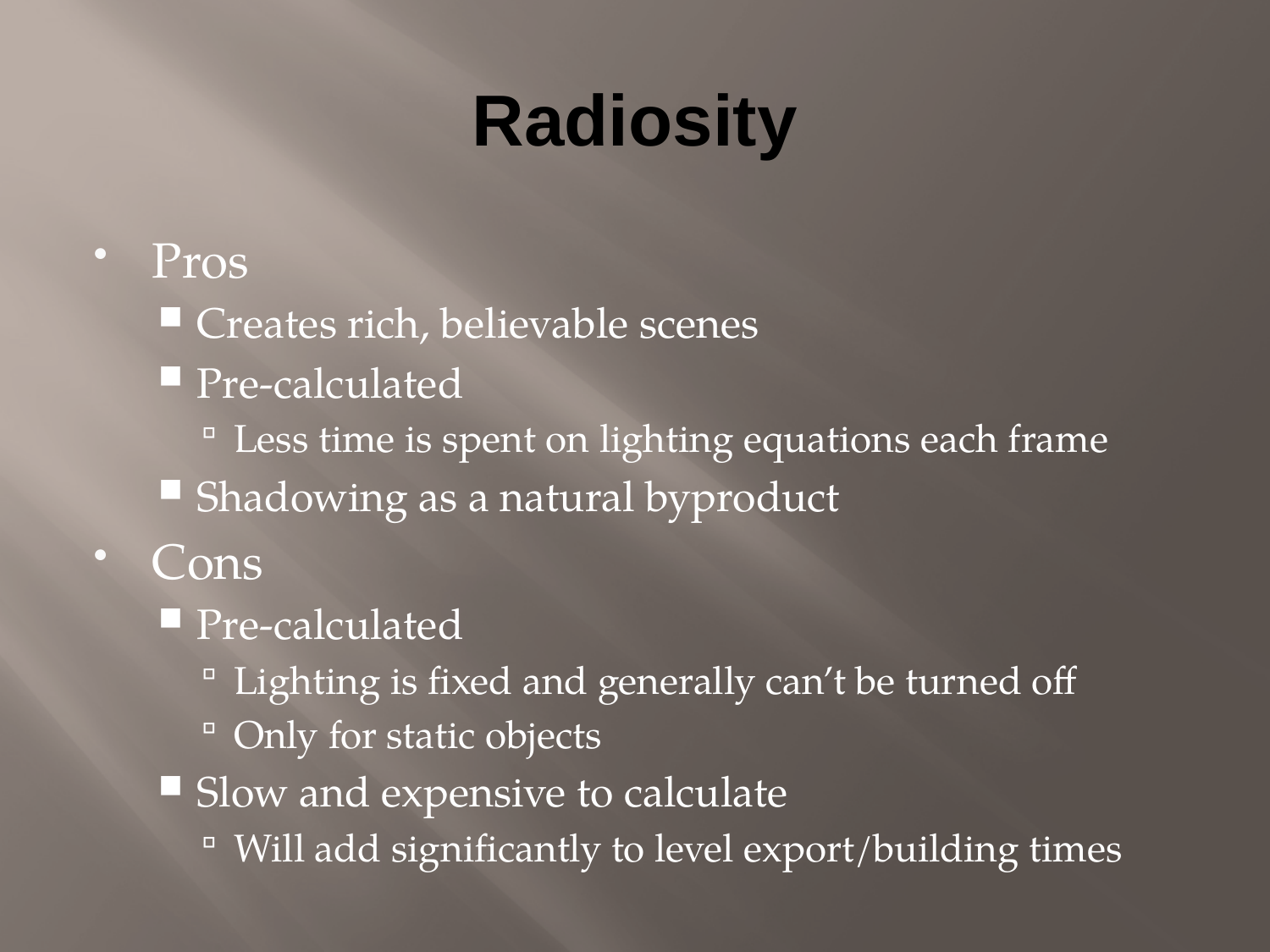

# Radiosity
Pros
Creates rich, believable scenes
Pre-calculated
Less time is spent on lighting equations each frame
Shadowing as a natural byproduct
Cons
Pre-calculated
Lighting is fixed and generally can’t be turned off
Only for static objects
Slow and expensive to calculate
Will add significantly to level export/building times